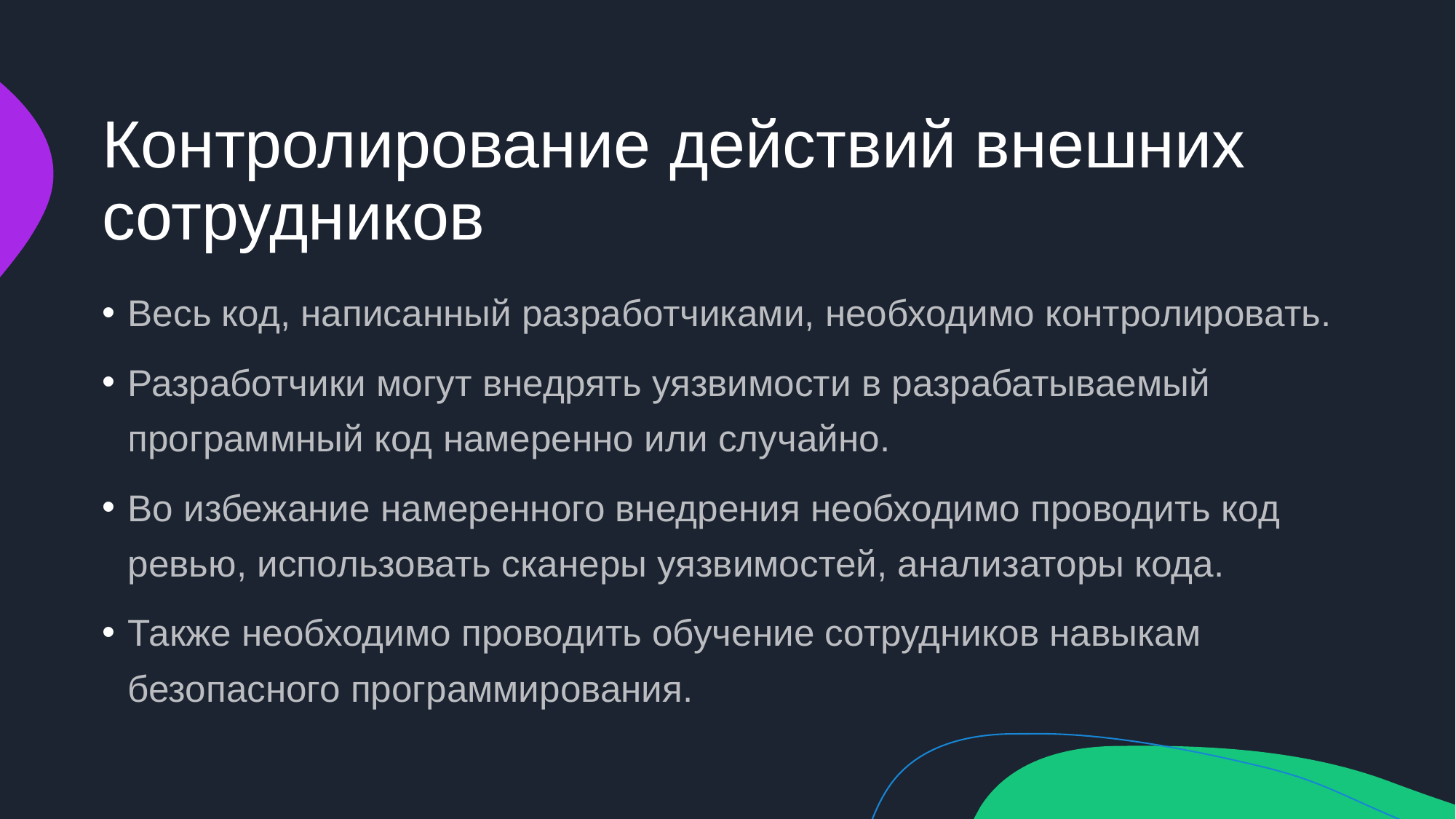

# Контролирование действий внешних сотрудников
Весь код, написанный разработчиками, необходимо контролировать.
Разработчики могут внедрять уязвимости в разрабатываемый программный код намеренно или случайно.
Во избежание намеренного внедрения необходимо проводить код ревью, использовать сканеры уязвимостей, анализаторы кода.
Также необходимо проводить обучение сотрудников навыкам безопасного программирования.